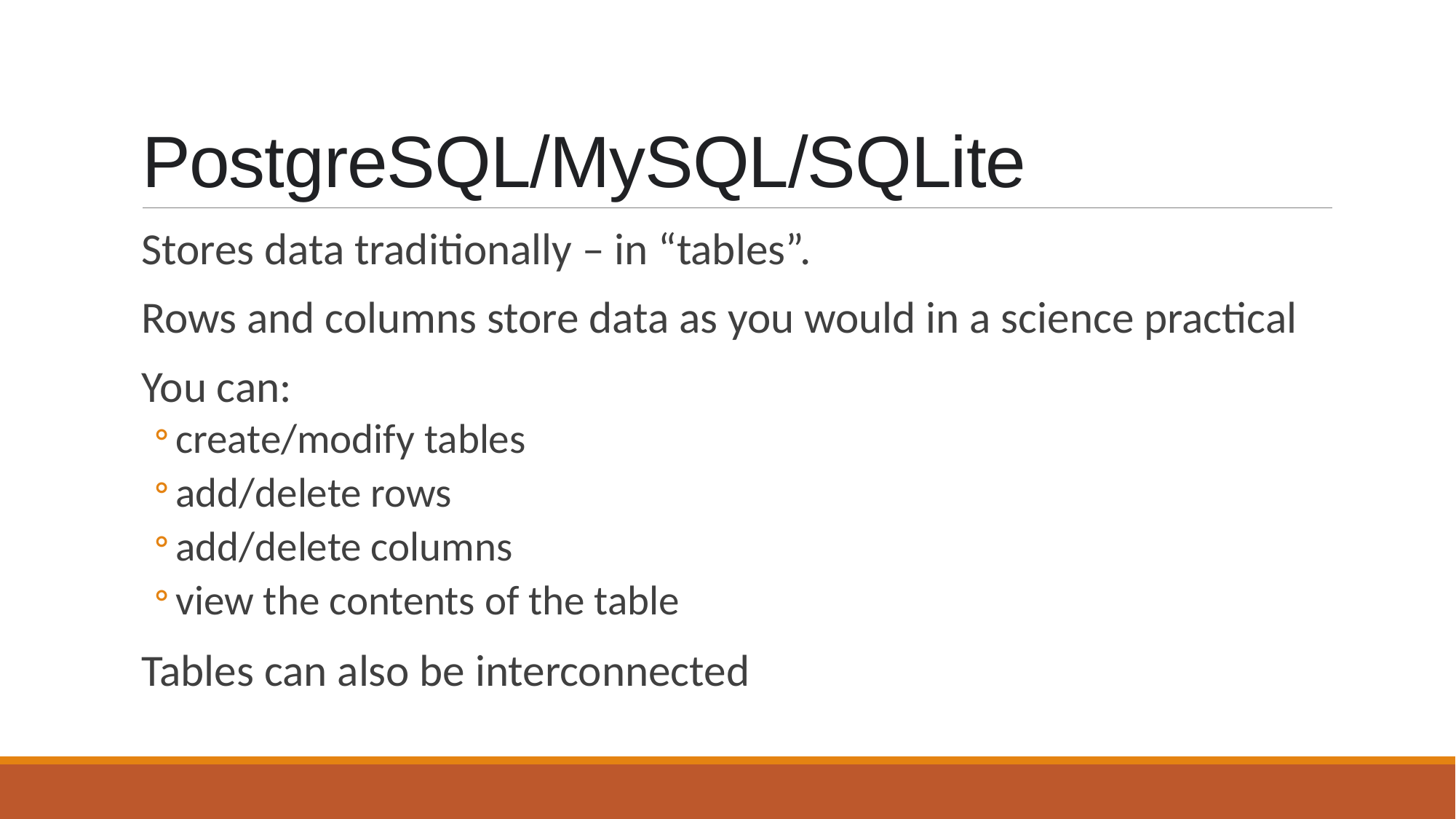

# PostgreSQL/MySQL/SQLite
Stores data traditionally – in “tables”.
Rows and columns store data as you would in a science practical
You can:
create/modify tables
add/delete rows
add/delete columns
view the contents of the table
Tables can also be interconnected